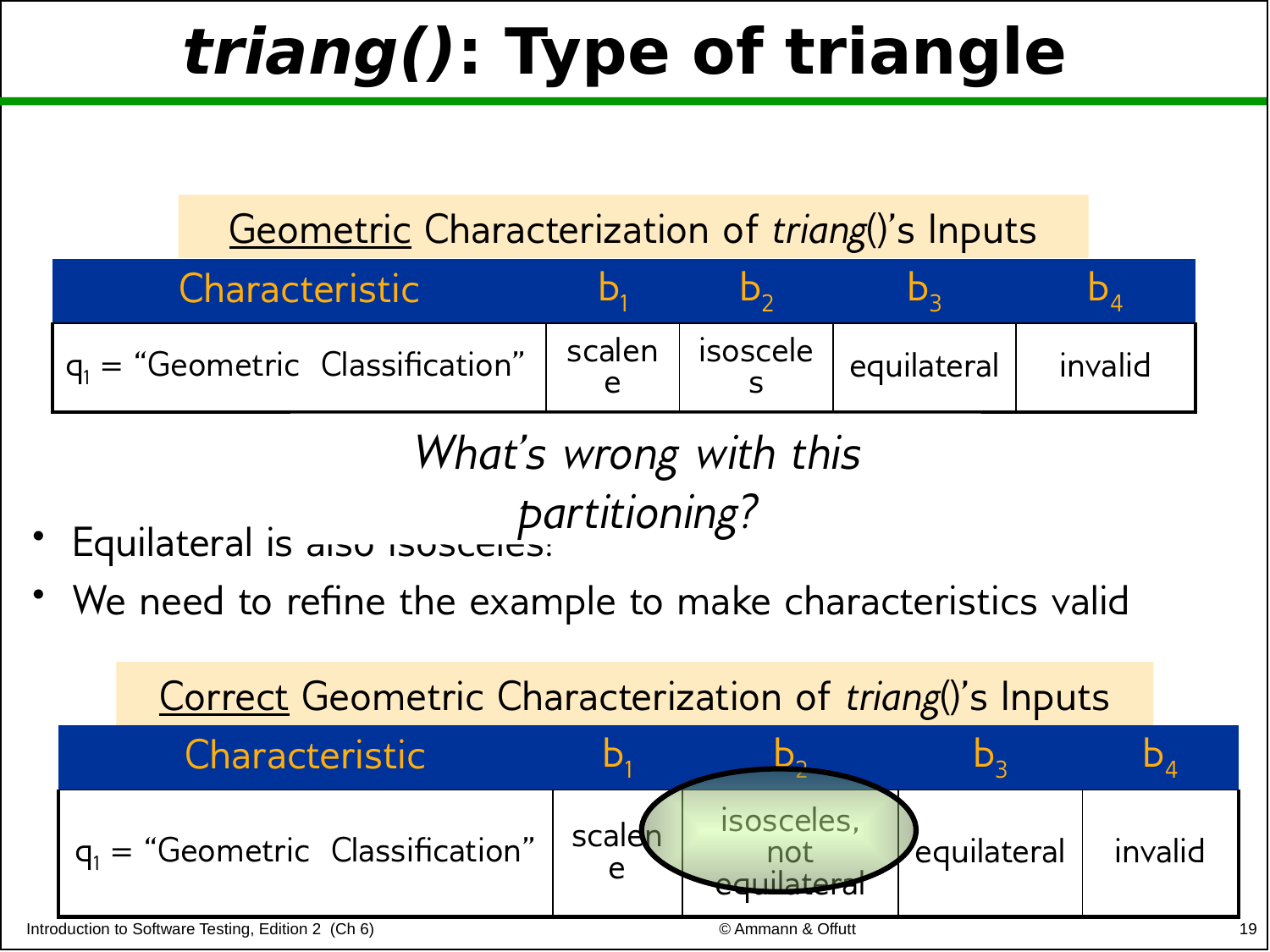

# triang(): Type of triangle
Geometric Characterization of triang()’s Inputs
| Characteristic | b1 | b2 | b3 | b4 |
| --- | --- | --- | --- | --- |
| q1 = “Geometric Classification” | scalene | isosceles | equilateral | invalid |
What’s wrong with this partitioning?
Equilateral is also isosceles!
We need to refine the example to make characteristics valid
Correct Geometric Characterization of triang()’s Inputs
| Characteristic | b1 | b2 | b3 | b4 |
| --- | --- | --- | --- | --- |
| q1 = “Geometric Classification” | scalene | isosceles, not equilateral | equilateral | invalid |

19
© Ammann & Offutt
Introduction to Software Testing, Edition 2  (Ch 6)